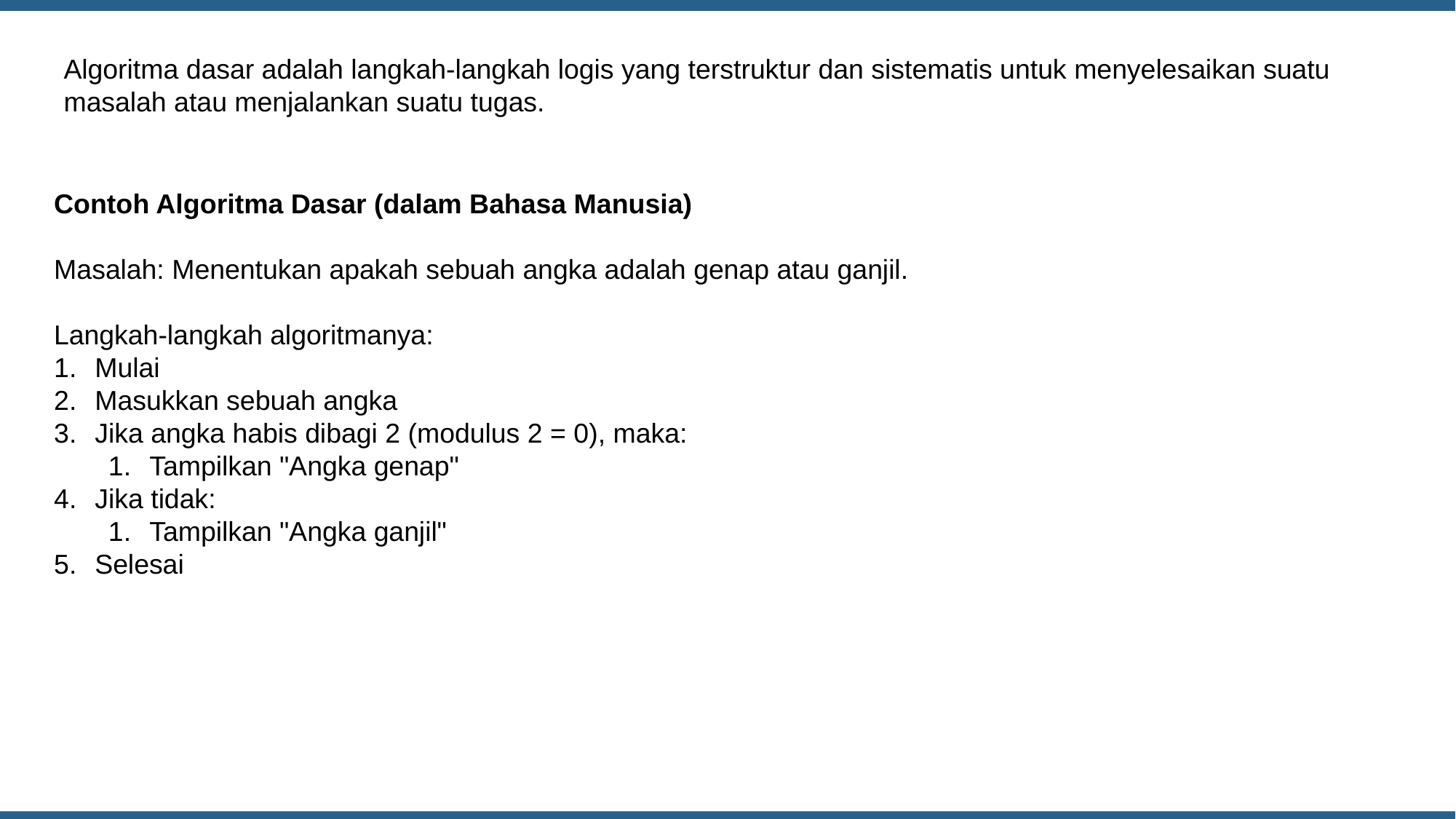

Algoritma dasar adalah langkah-langkah logis yang terstruktur dan sistematis untuk menyelesaikan suatu masalah atau menjalankan suatu tugas.
Contoh Algoritma Dasar (dalam Bahasa Manusia)

Masalah: Menentukan apakah sebuah angka adalah genap atau ganjil.

Langkah-langkah algoritmanya:
Mulai
Masukkan sebuah angka
Jika angka habis dibagi 2 (modulus 2 = 0), maka:
Tampilkan "Angka genap"
Jika tidak:
Tampilkan "Angka ganjil"
Selesai